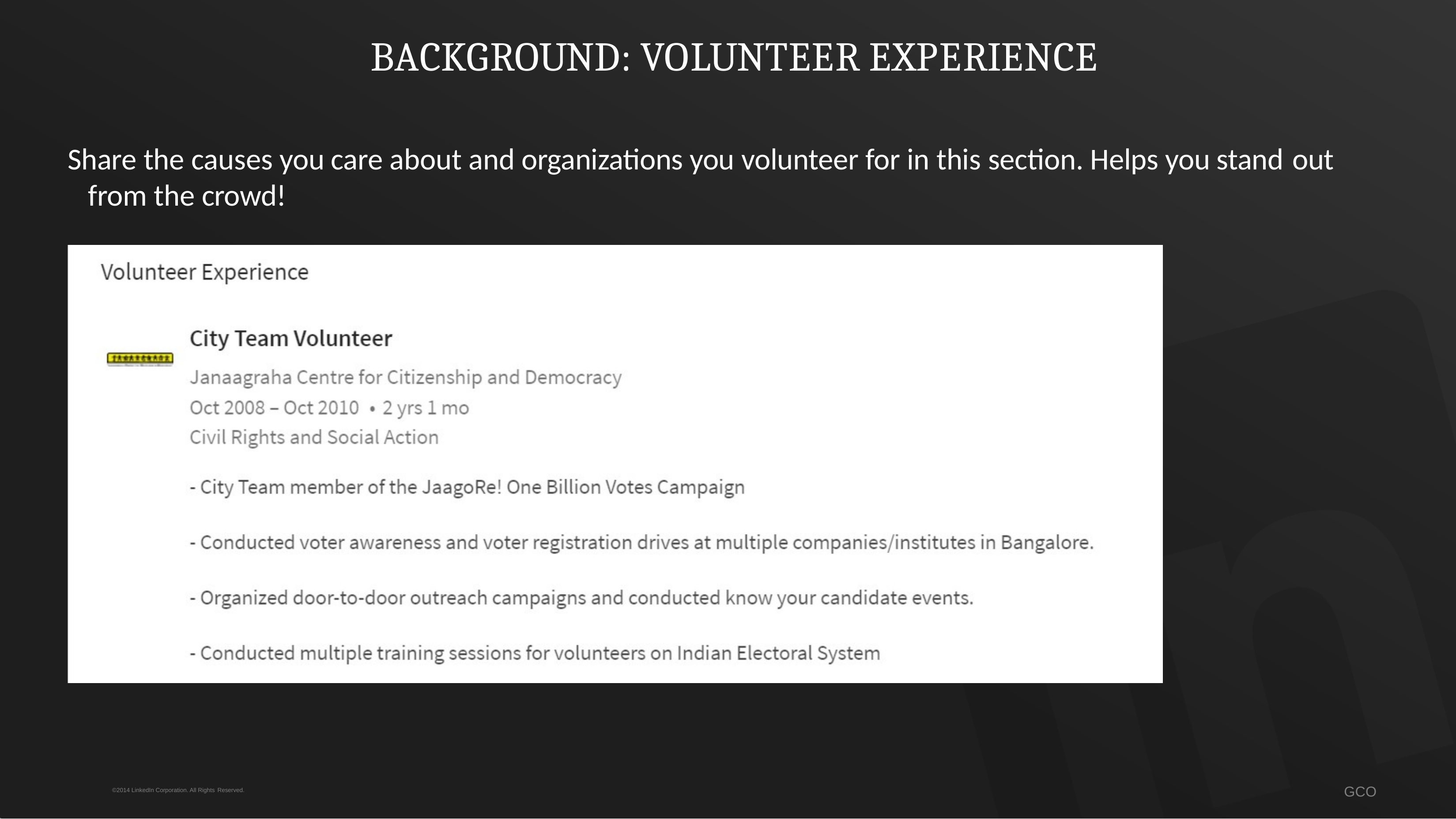

# BACKGROUND: VOLUNTEER EXPERIENCE
Share the causes you care about and organizations you volunteer for in this section. Helps you stand out
from the crowd!

GCO
©2014 LinkedIn Corporation. All Rights Reserved.